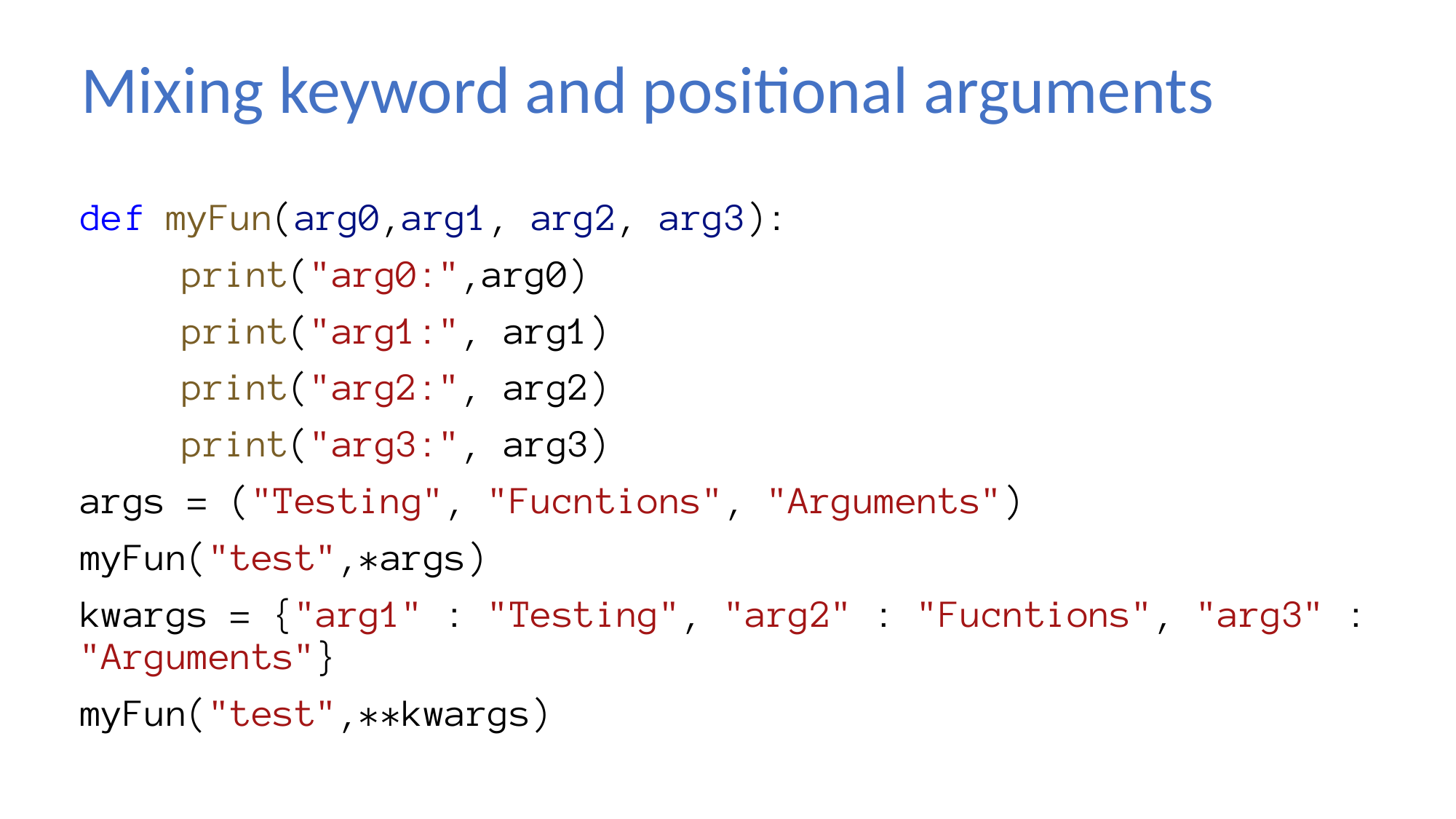

# Mixing keyword and positional arguments
def myFun(arg0,arg1, arg2, arg3):
	print("arg0:",arg0)
	print("arg1:", arg1)
	print("arg2:", arg2)
	print("arg3:", arg3)
args = ("Testing", "Fucntions", "Arguments")
myFun("test",*args)
kwargs = {"arg1" : "Testing", "arg2" : "Fucntions", "arg3" : "Arguments"}
myFun("test",**kwargs)